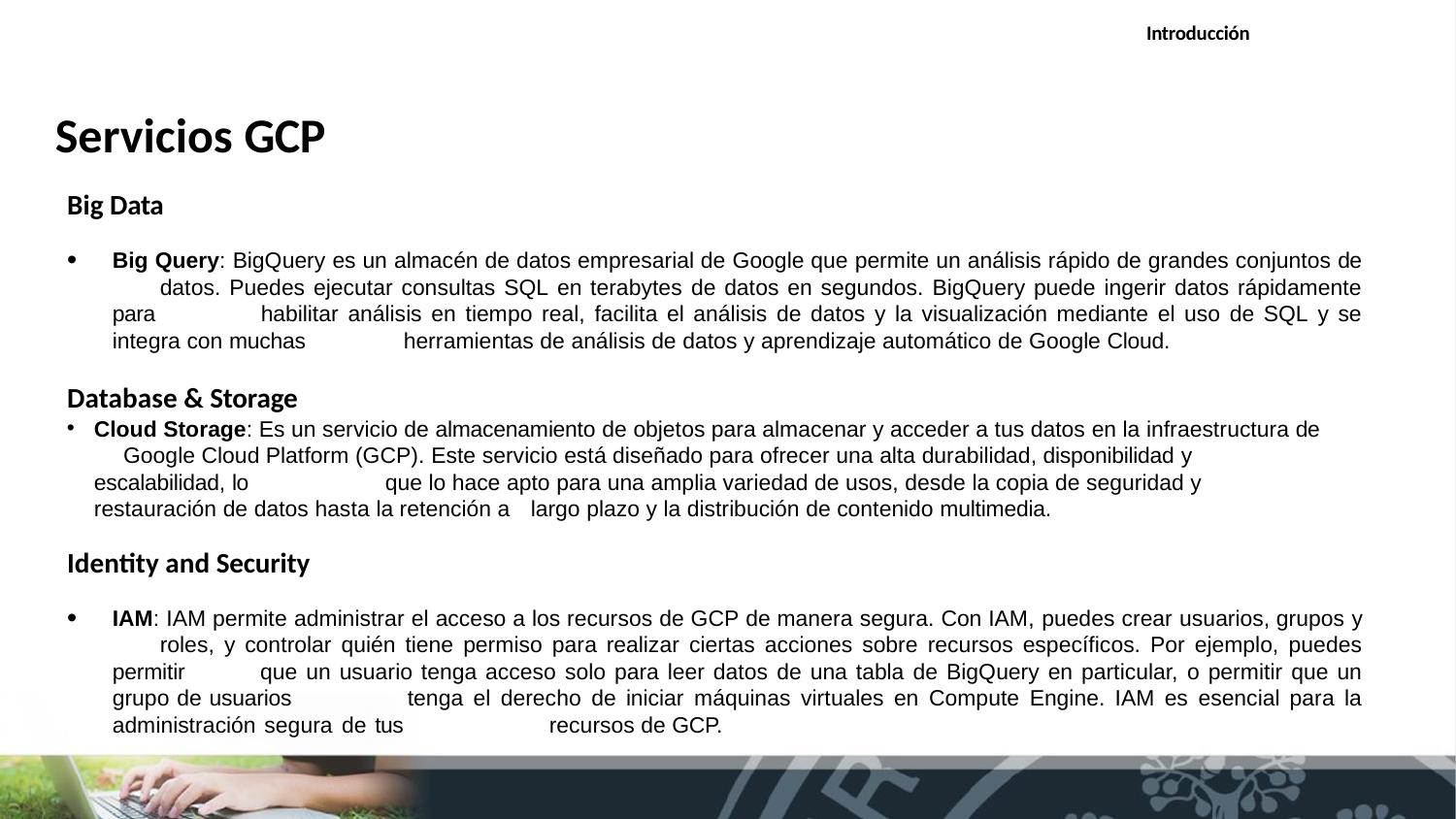

Introducción
# Servicios GCP
Big Data
Big Query: BigQuery es un almacén de datos empresarial de Google que permite un análisis rápido de grandes conjuntos de 	datos. Puedes ejecutar consultas SQL en terabytes de datos en segundos. BigQuery puede ingerir datos rápidamente para 	habilitar análisis en tiempo real, facilita el análisis de datos y la visualización mediante el uso de SQL y se integra con muchas 	herramientas de análisis de datos y aprendizaje automático de Google Cloud.

Database & Storage
Cloud Storage: Es un servicio de almacenamiento de objetos para almacenar y acceder a tus datos en la infraestructura de 	Google Cloud Platform (GCP). Este servicio está diseñado para ofrecer una alta durabilidad, disponibilidad y escalabilidad, lo 	que lo hace apto para una amplia variedad de usos, desde la copia de seguridad y restauración de datos hasta la retención a 	largo plazo y la distribución de contenido multimedia.
Identity and Security
IAM: IAM permite administrar el acceso a los recursos de GCP de manera segura. Con IAM, puedes crear usuarios, grupos y 	roles, y controlar quién tiene permiso para realizar ciertas acciones sobre recursos específicos. Por ejemplo, puedes permitir 	que un usuario tenga acceso solo para leer datos de una tabla de BigQuery en particular, o permitir que un grupo de usuarios 	tenga el derecho de iniciar máquinas virtuales en Compute Engine. IAM es esencial para la administración segura de tus 	recursos de GCP.